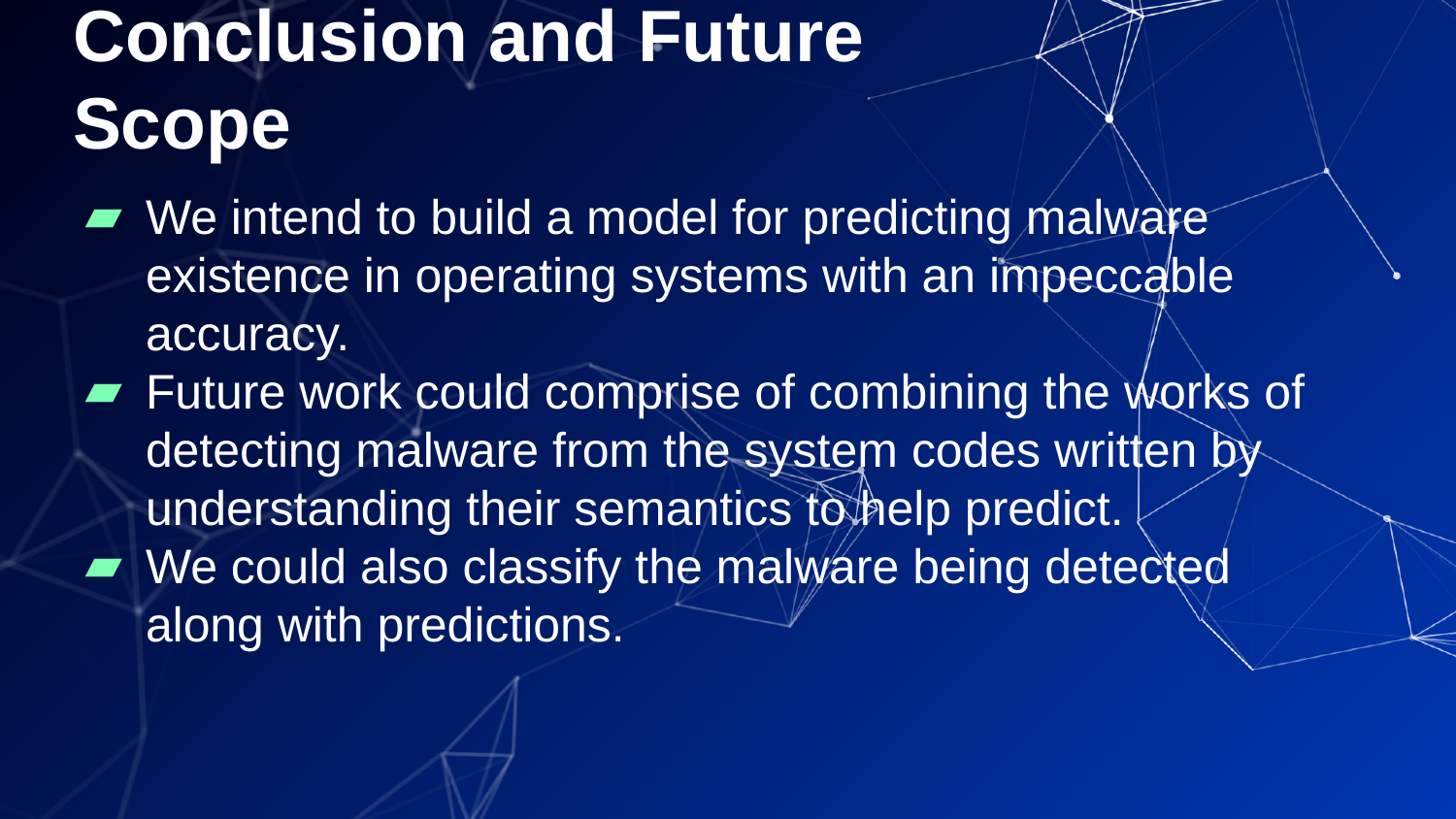

# Conclusion and Future Scope
We intend to build a model for predicting malware existence in operating systems with an impeccable accuracy.
Future work could comprise of combining the works of detecting malware from the system codes written by understanding their semantics to help predict.
We could also classify the malware being detected along with predictions.

37